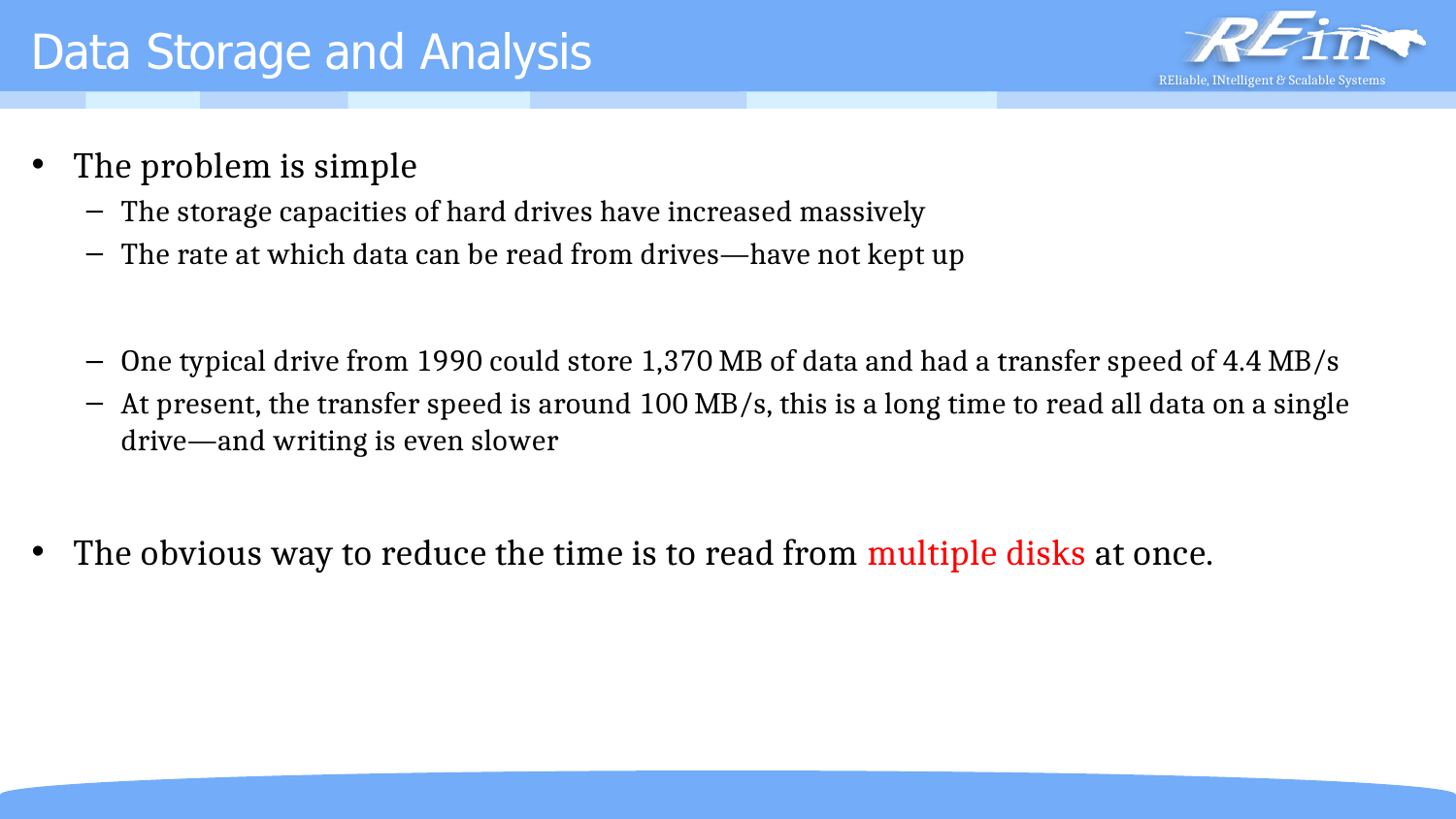

# Data Storage and Analysis
The problem is simple
The storage capacities of hard drives have increased massively
The rate at which data can be read from drives—have not kept up

One typical drive from 1990 could store 1,370 MB of data and had a transfer speed of 4.4 MB/s
At present, the transfer speed is around 100 MB/s, this is a long time to read all data on a single drive—and writing is even slower

The obvious way to reduce the time is to read from multiple disks at once.
4